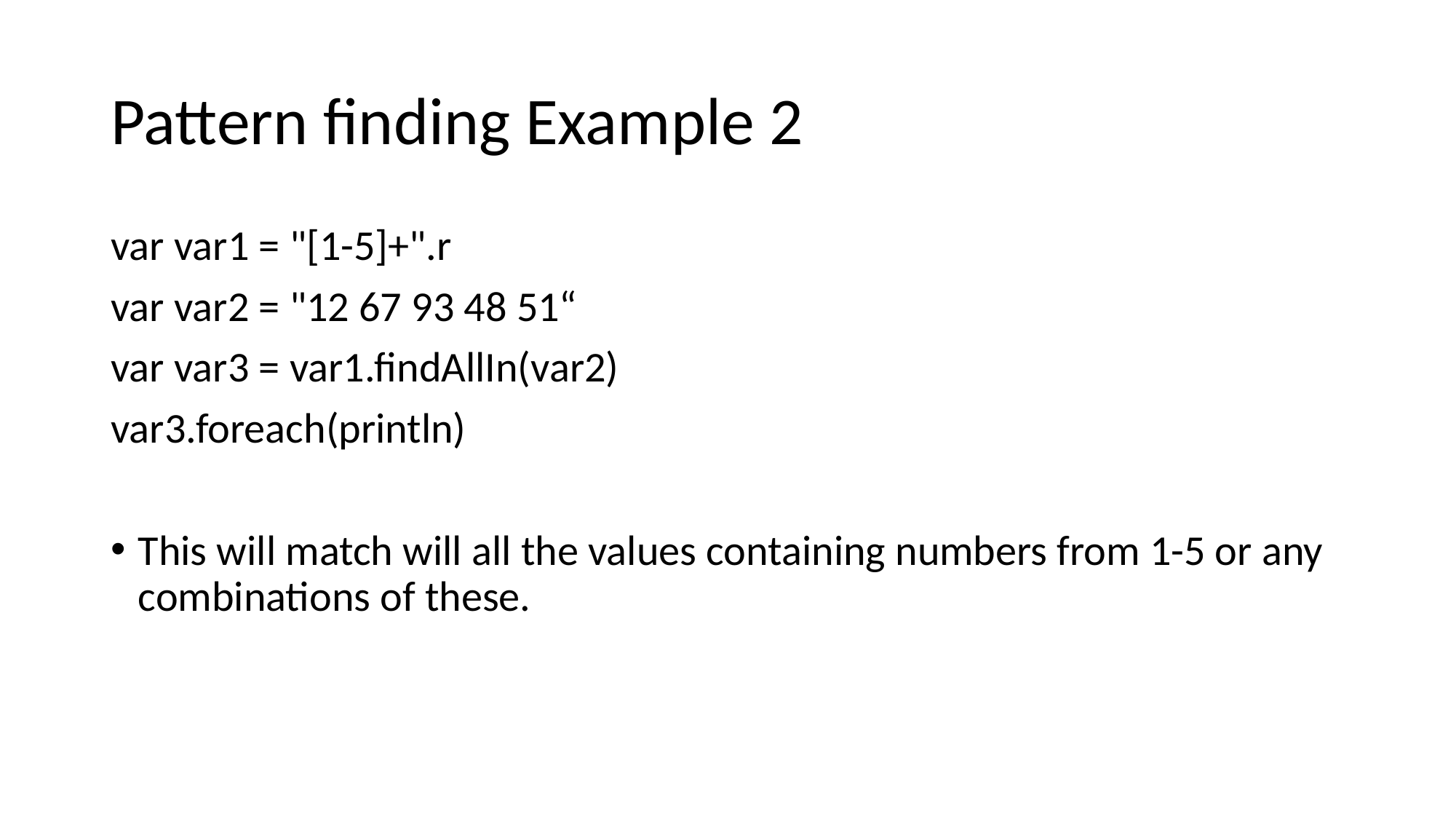

# Pattern finding Example 2
var var1 = "[1-5]+".r
var var2 = "12 67 93 48 51“
var var3 = var1.findAllIn(var2)
var3.foreach(println)

This will match will all the values containing numbers from 1-5 or any combinations of these.